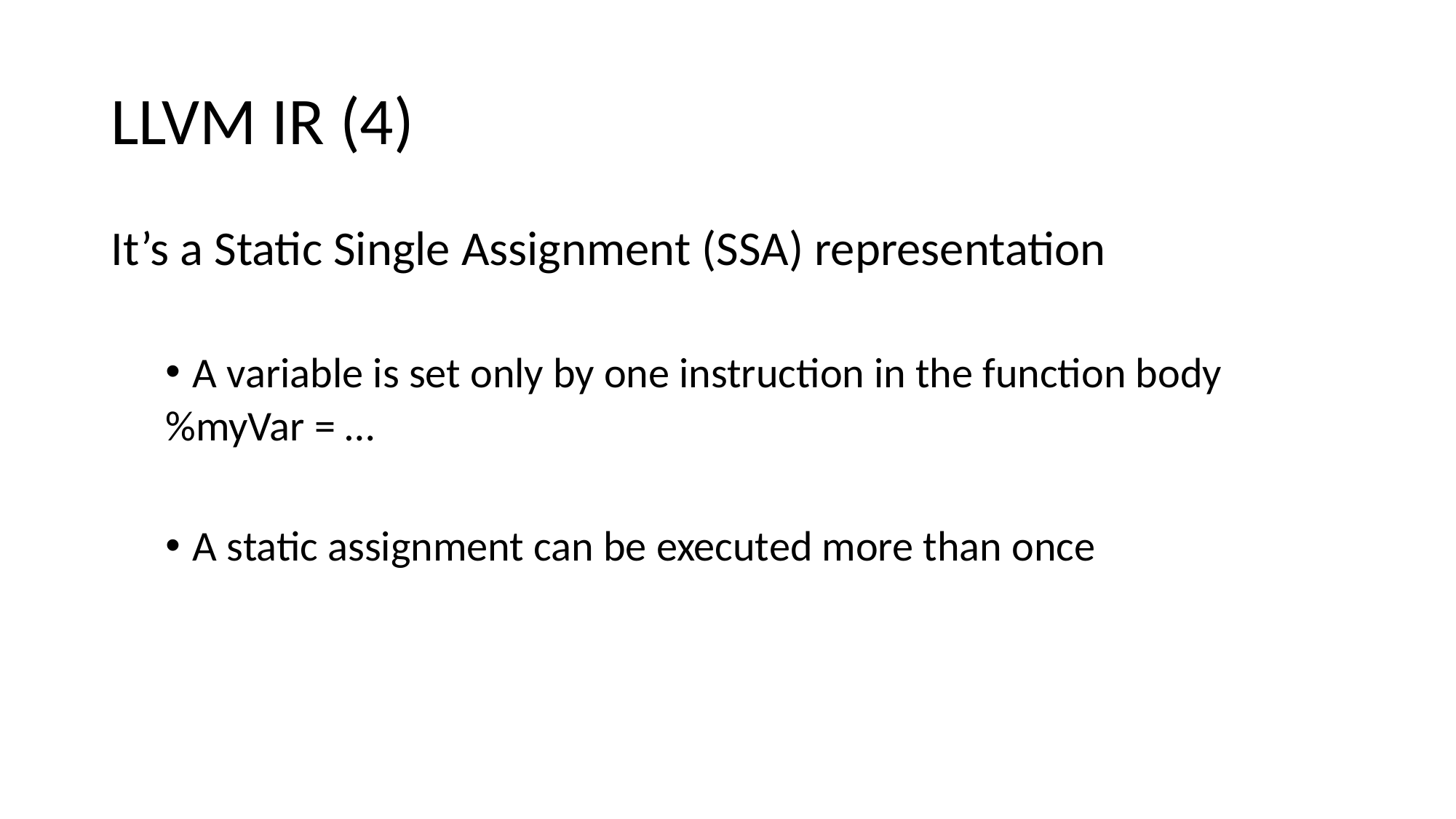

# LLVM IR (4)
It’s a Static Single Assignment (SSA) representation

A variable is set only by one instruction in the function body
%myVar = …

A static assignment can be executed more than once